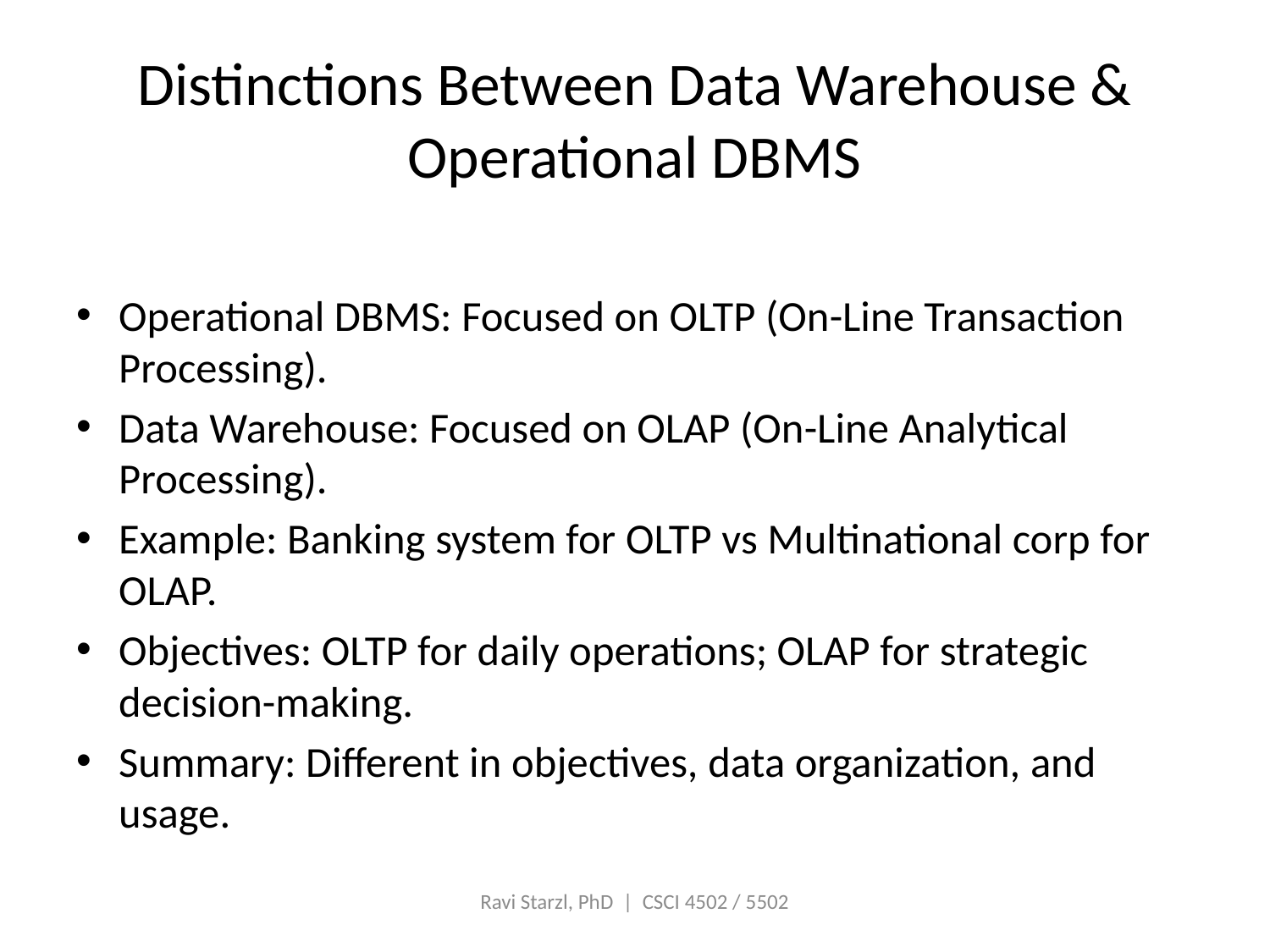

# Distinctions Between Data Warehouse & Operational DBMS

Operational DBMS: Focused on OLTP (On-Line Transaction Processing).
Data Warehouse: Focused on OLAP (On-Line Analytical Processing).
Example: Banking system for OLTP vs Multinational corp for OLAP.
Objectives: OLTP for daily operations; OLAP for strategic decision-making.
Summary: Different in objectives, data organization, and usage.
Ravi Starzl, PhD  |  CSCI 4502 / 5502